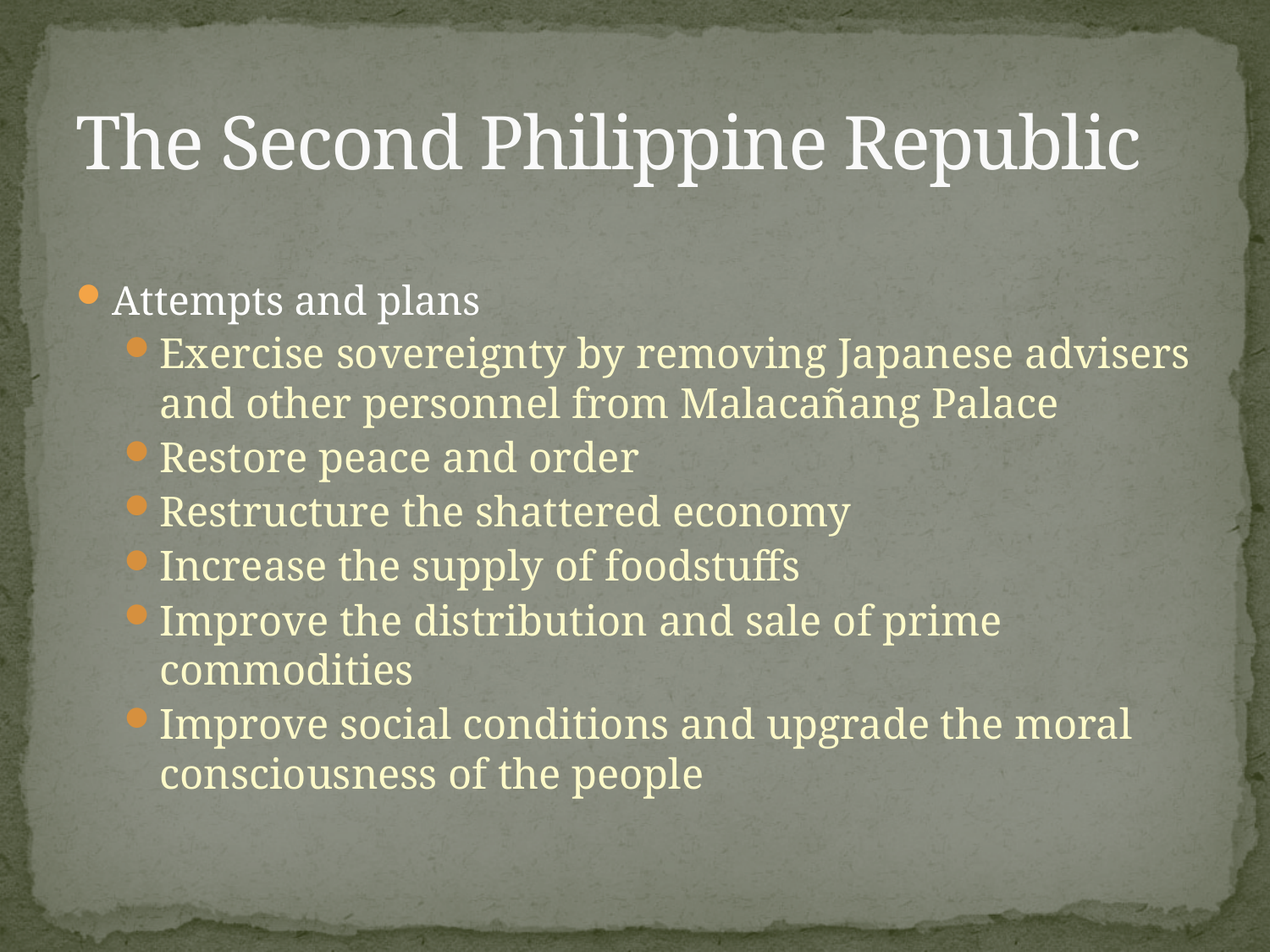

# The Second Philippine Republic

Attempts and plans
Exercise sovereignty by removing Japanese advisers and other personnel from Malacañang Palace
Restore peace and order
Restructure the shattered economy
Increase the supply of foodstuffs
Improve the distribution and sale of prime commodities
Improve social conditions and upgrade the moral consciousness of the people